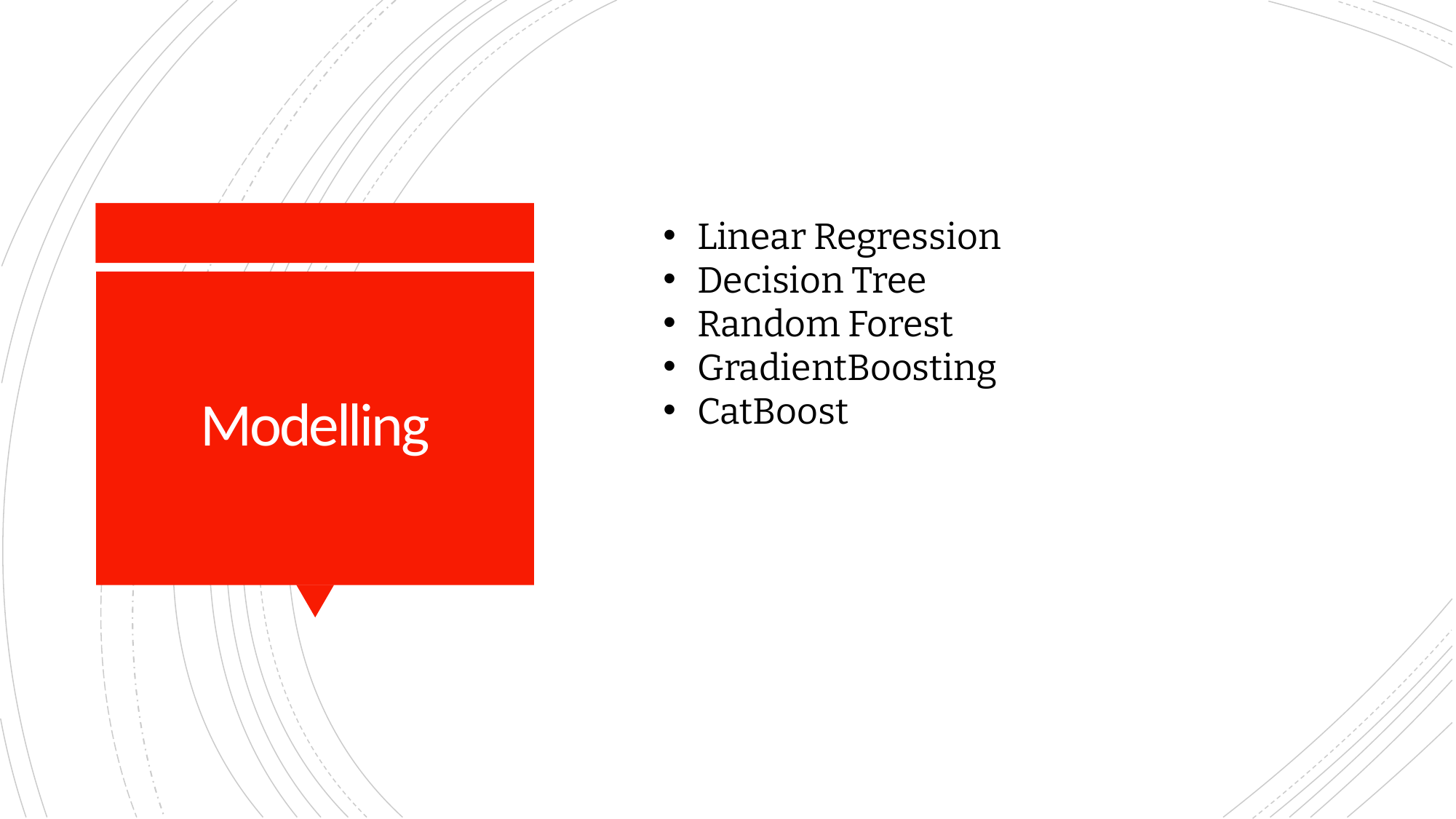

Linear Regression
Decision Tree
Random Forest
GradientBoosting
CatBoost
# Modelling